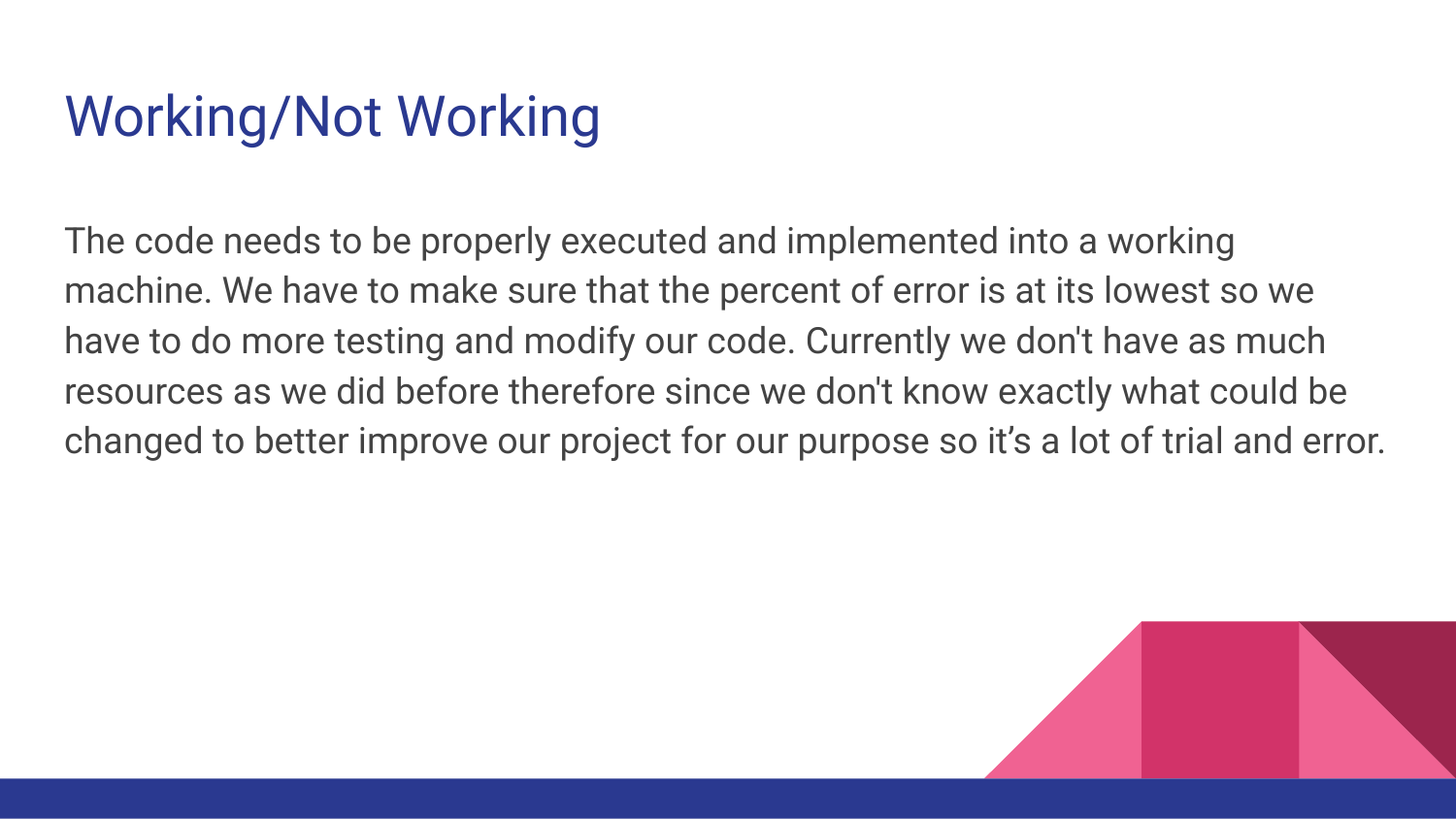

# Working/Not Working
The code needs to be properly executed and implemented into a working machine. We have to make sure that the percent of error is at its lowest so we have to do more testing and modify our code. Currently we don't have as much resources as we did before therefore since we don't know exactly what could be changed to better improve our project for our purpose so it’s a lot of trial and error.